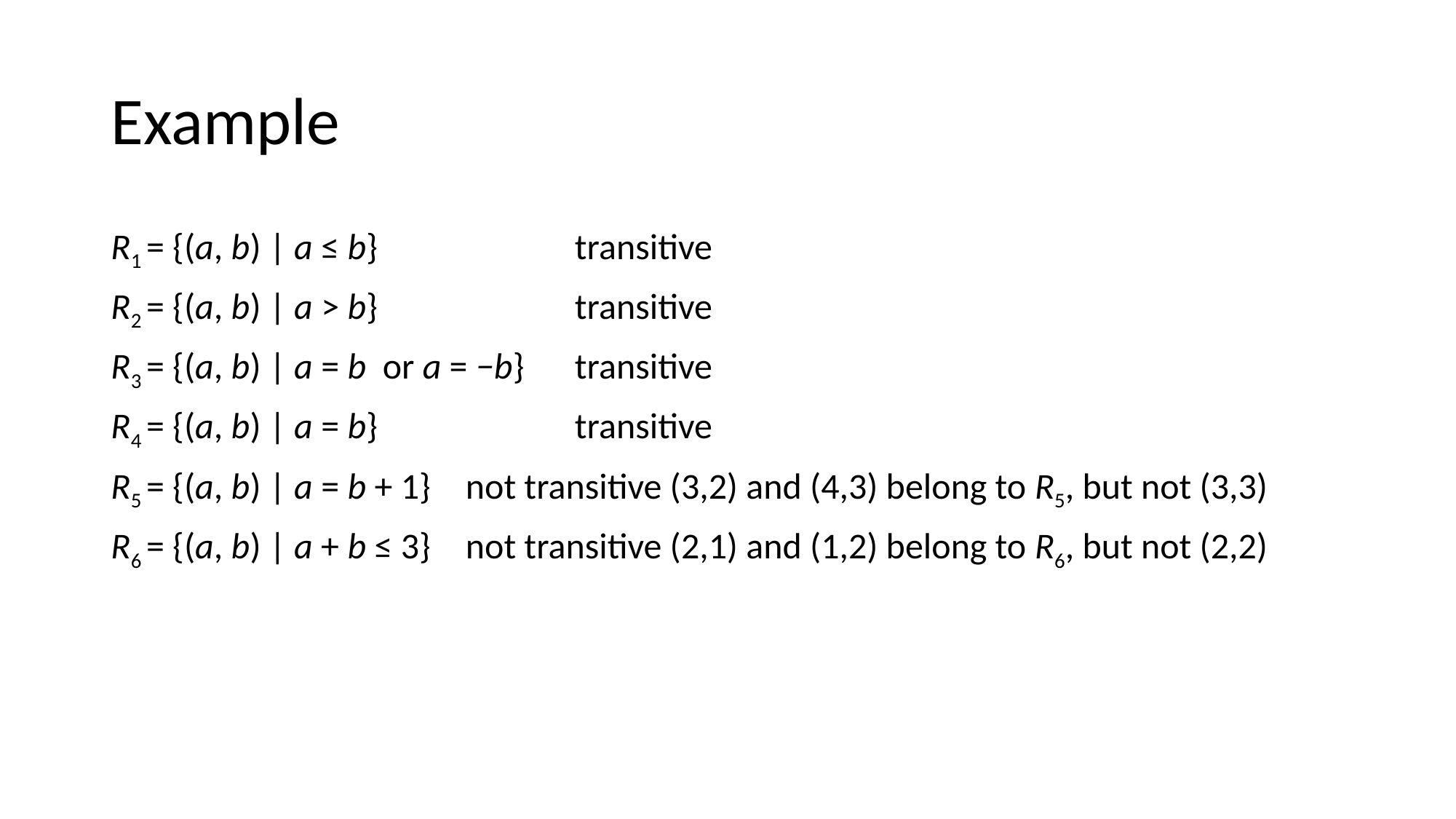

# Example
R1 = {(a, b) | a ≤ b}		transitive
R2 = {(a, b) | a > b}  		transitive
R3 = {(a, b) | a = b  or a = −b}	transitive
R4 = {(a, b) | a = b}		transitive
R5 = {(a, b) | a = b + 1} 	not transitive (3,2) and (4,3) belong to R5, but not (3,3)
R6 = {(a, b) | a + b ≤ 3} 	not transitive (2,1) and (1,2) belong to R6, but not (2,2)